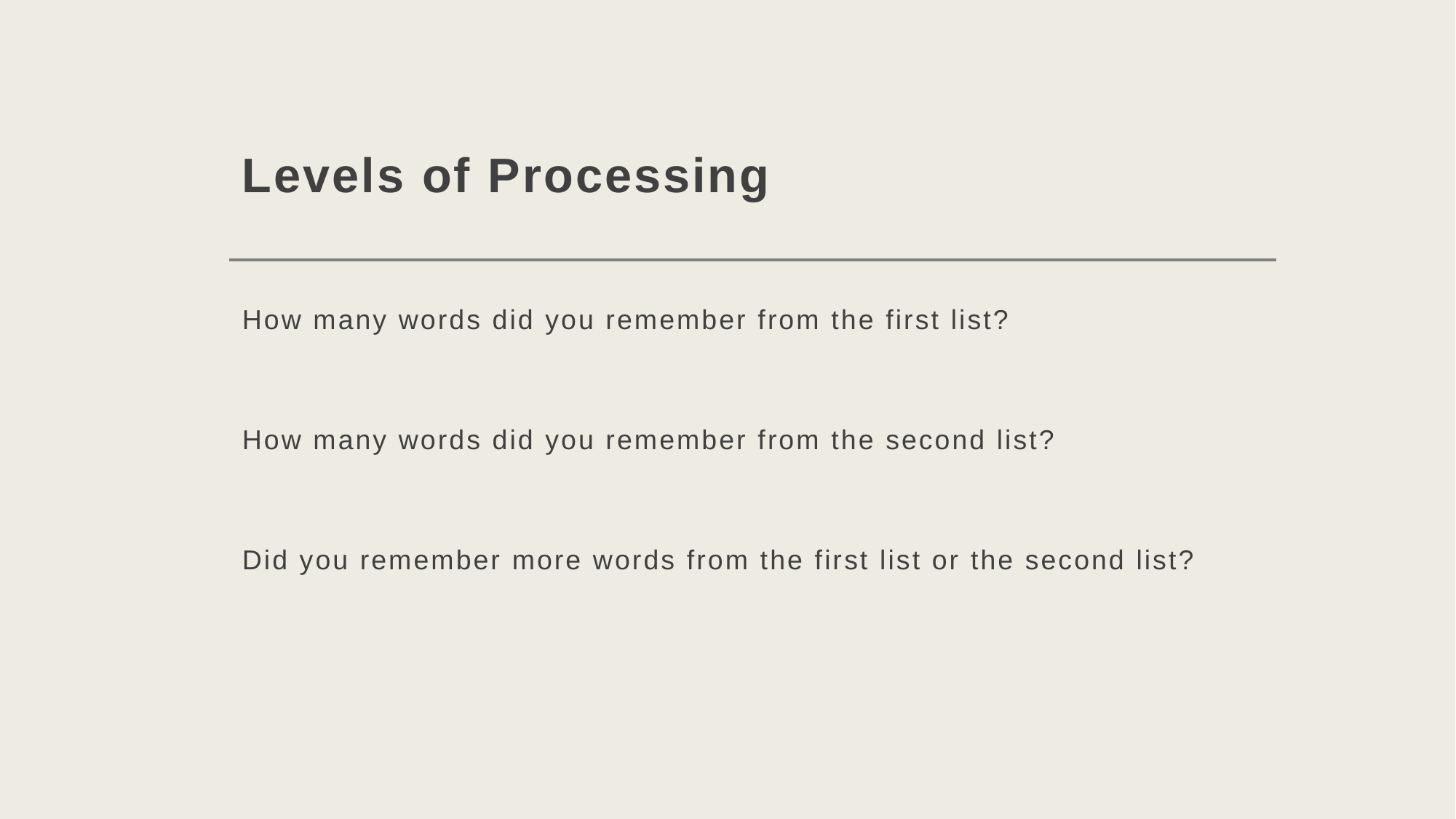

# Levels of Processing
How many words did you remember from the first list?

How many words did you remember from the second list?

Did you remember more words from the first list or the second list?